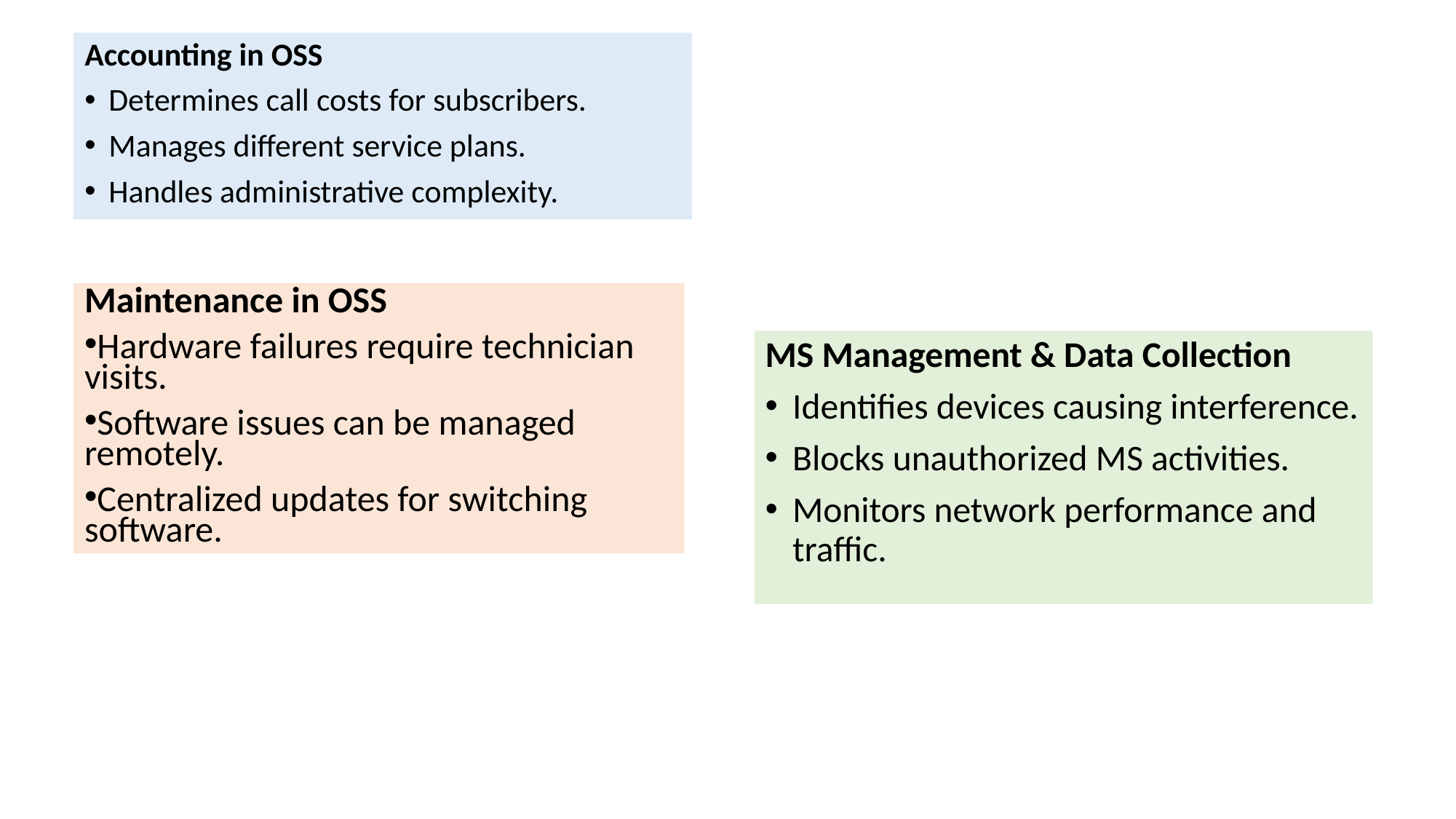

Accounting in OSS
Determines call costs for subscribers.
Manages different service plans.
Handles administrative complexity.

Maintenance in OSS
Hardware failures require technician visits.
Software issues can be managed remotely.
Centralized updates for switching software.
MS Management & Data Collection
Identifies devices causing interference.
Blocks unauthorized MS activities.
Monitors network performance and traffic.